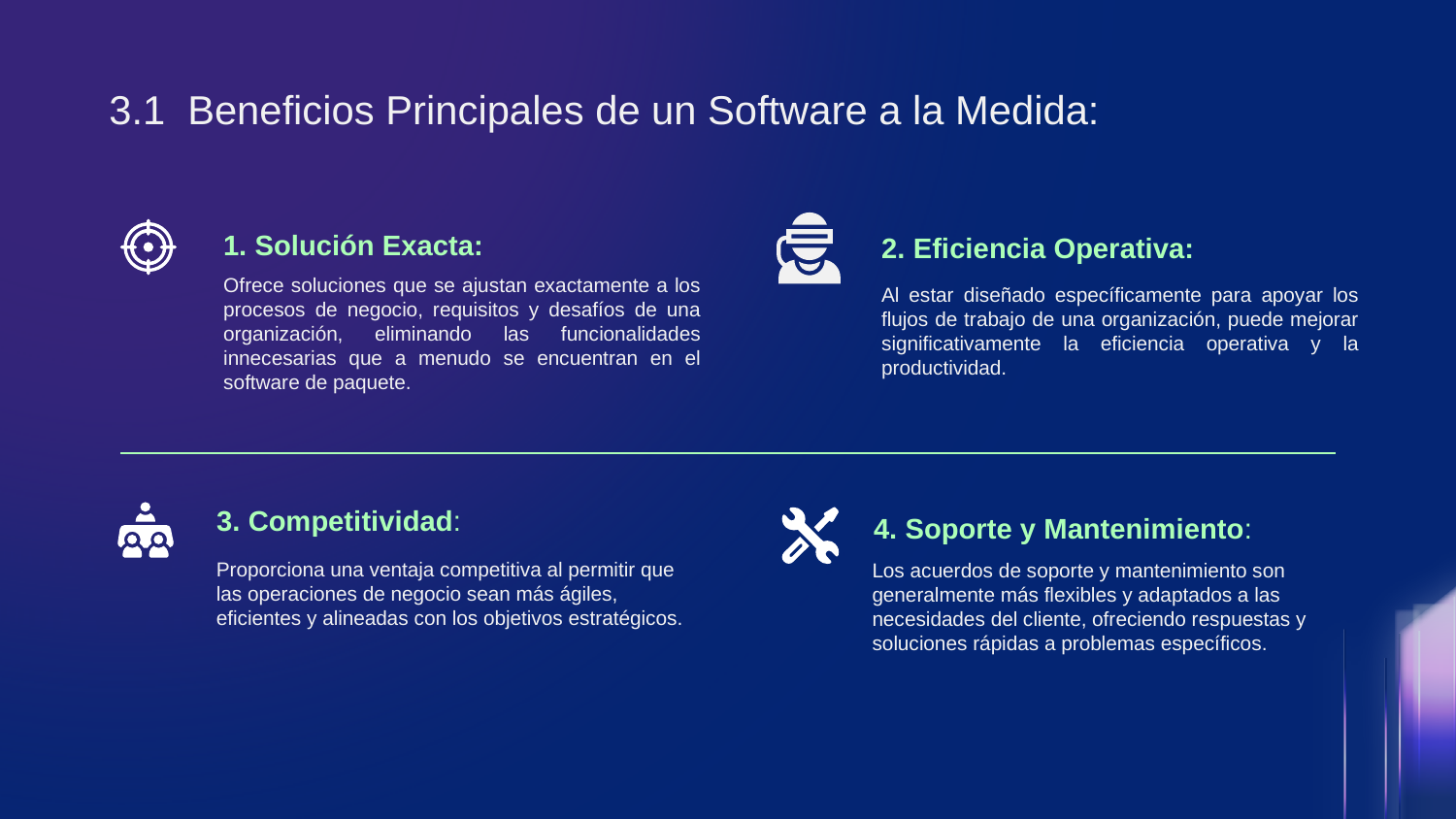

# 3.1  Beneficios Principales de un Software a la Medida:
	1. Solución Exacta:
2. Eficiencia Operativa:

Ofrece soluciones que se ajustan exactamente a los procesos de negocio, requisitos y desafíos de una organización, eliminando las funcionalidades innecesarias que a menudo se encuentran en el software de paquete.

Al estar diseñado específicamente para apoyar los flujos de trabajo de una organización, puede mejorar significativamente la eficiencia operativa y la productividad.

3. Competitividad:
4. Soporte y Mantenimiento:

Proporciona una ventaja competitiva al permitir que las operaciones de negocio sean más ágiles, eficientes y alineadas con los objetivos estratégicos.

Los acuerdos de soporte y mantenimiento son generalmente más flexibles y adaptados a las necesidades del cliente, ofreciendo respuestas y soluciones rápidas a problemas específicos.